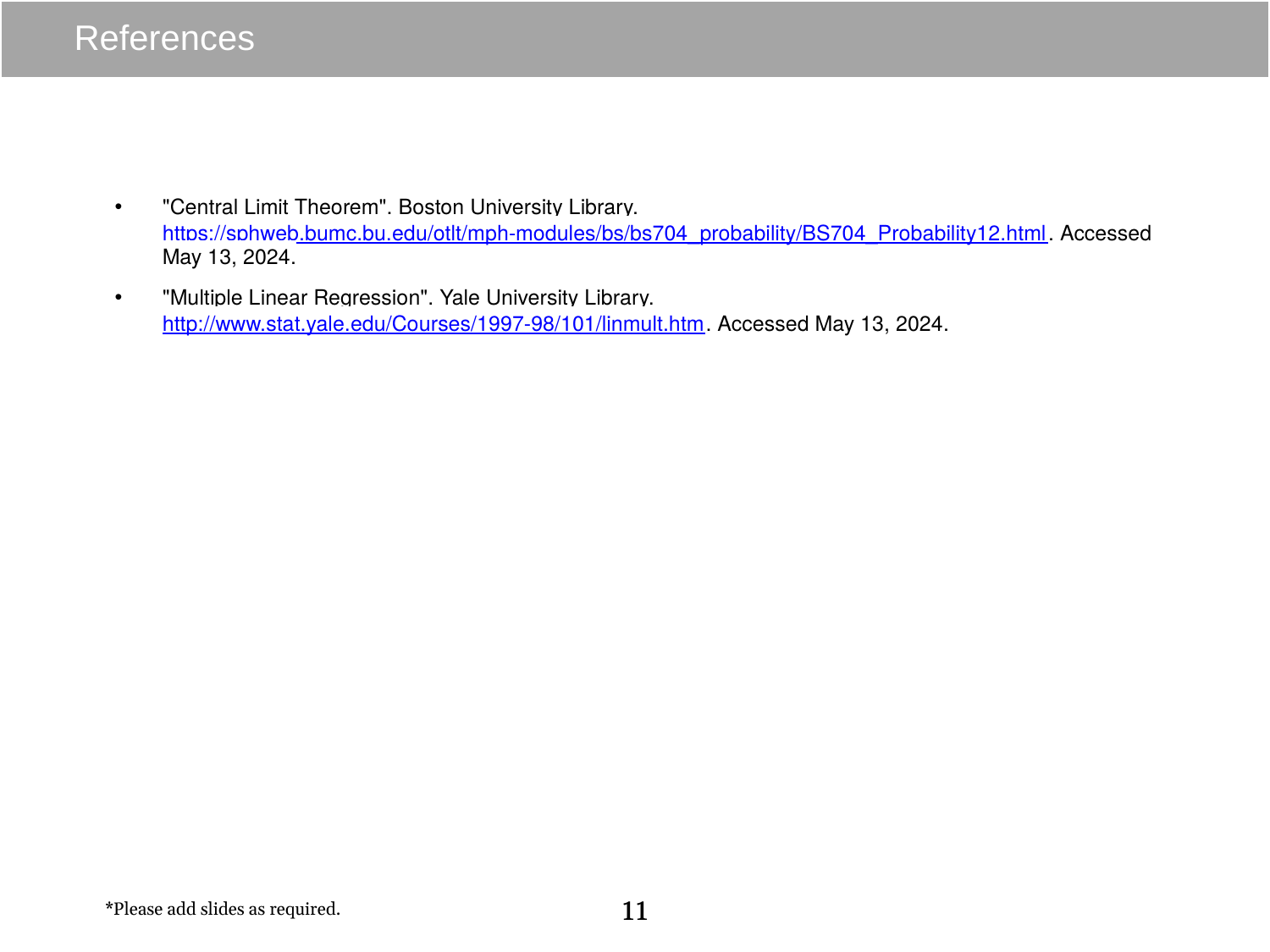

# References
"Central Limit Theorem". Boston University Library. https://sphweb.bumc.bu.edu/otlt/mph-modules/bs/bs704_probability/BS704_Probability12.html. Accessed May 13, 2024.
"Multiple Linear Regression". Yale University Library. http://www.stat.yale.edu/Courses/1997-98/101/linmult.htm. Accessed May 13, 2024.
11
*Please add slides as required.